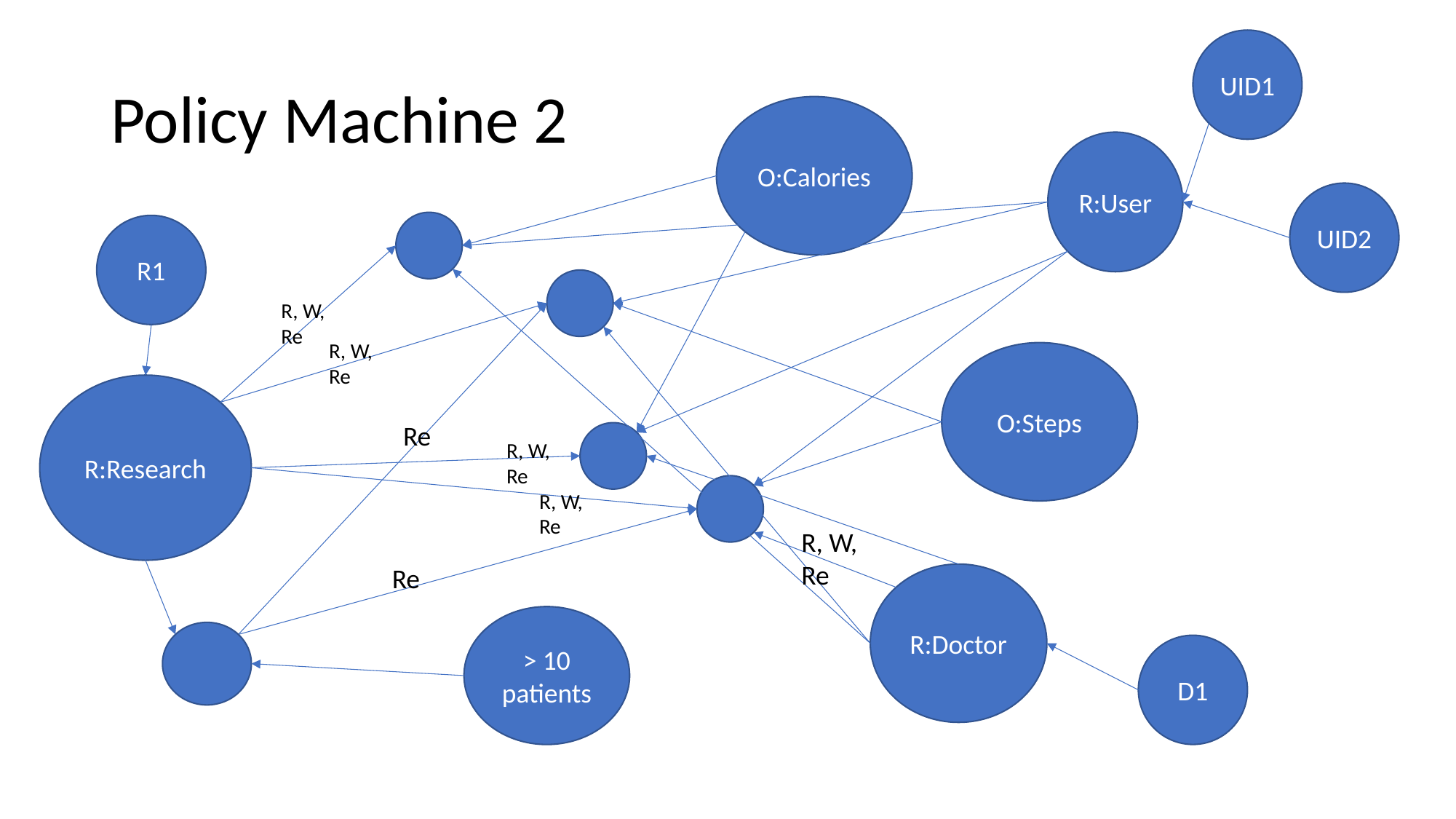

UID1
# Policy Machine 2
O:Calories
R:User
UID2

R1

R, W, Re
R, W, Re
O:Steps
R:Research
Re

R, W, Re

R, W, Re
R, W, Re
Re
R:Doctor
> 10 patients

D1